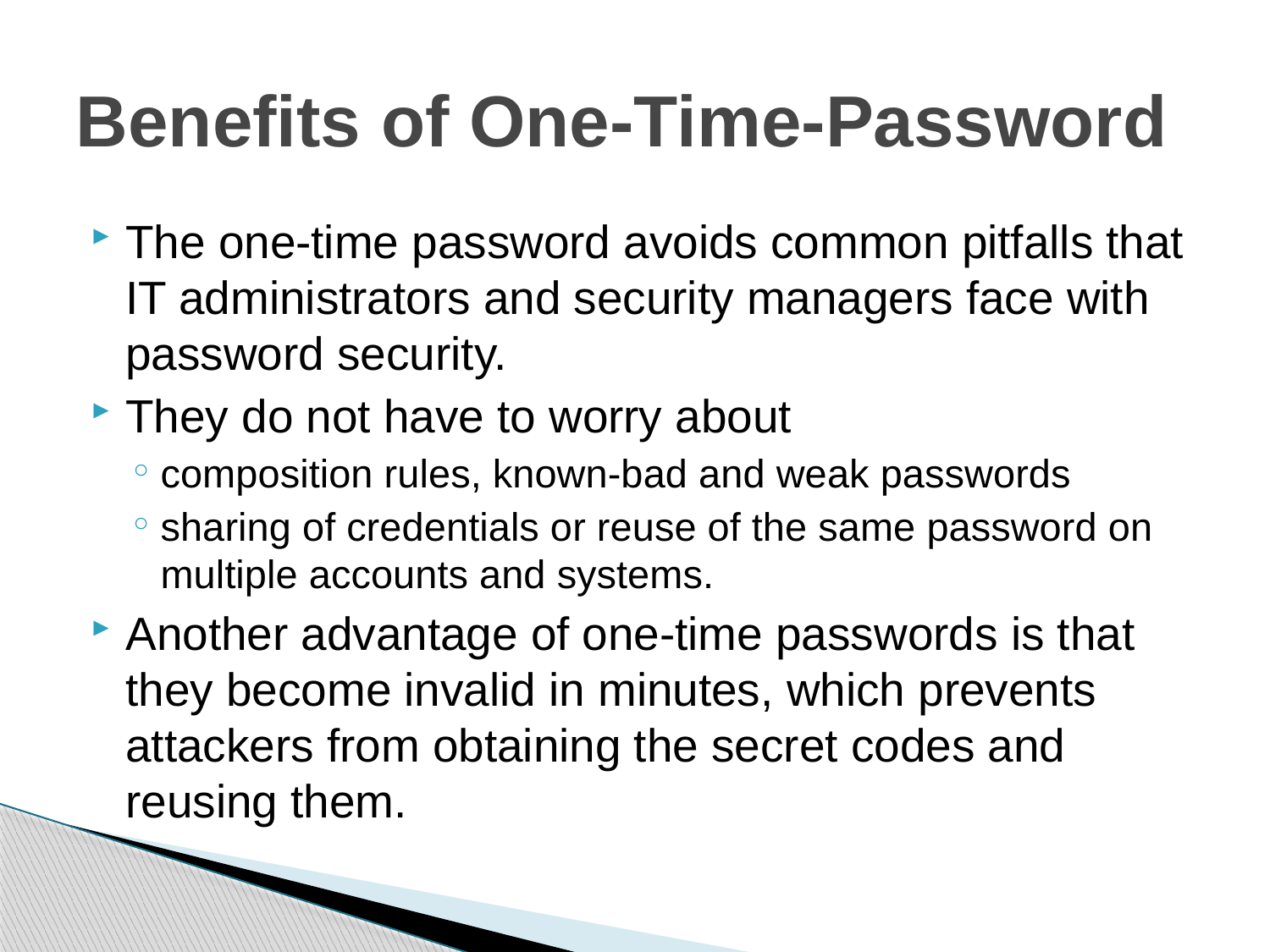

# Benefits of One-Time-Password
The one-time password avoids common pitfalls that IT administrators and security managers face with password security.
They do not have to worry about
composition rules, known-bad and weak passwords
sharing of credentials or reuse of the same password on multiple accounts and systems.
Another advantage of one-time passwords is that they become invalid in minutes, which prevents attackers from obtaining the secret codes and reusing them.